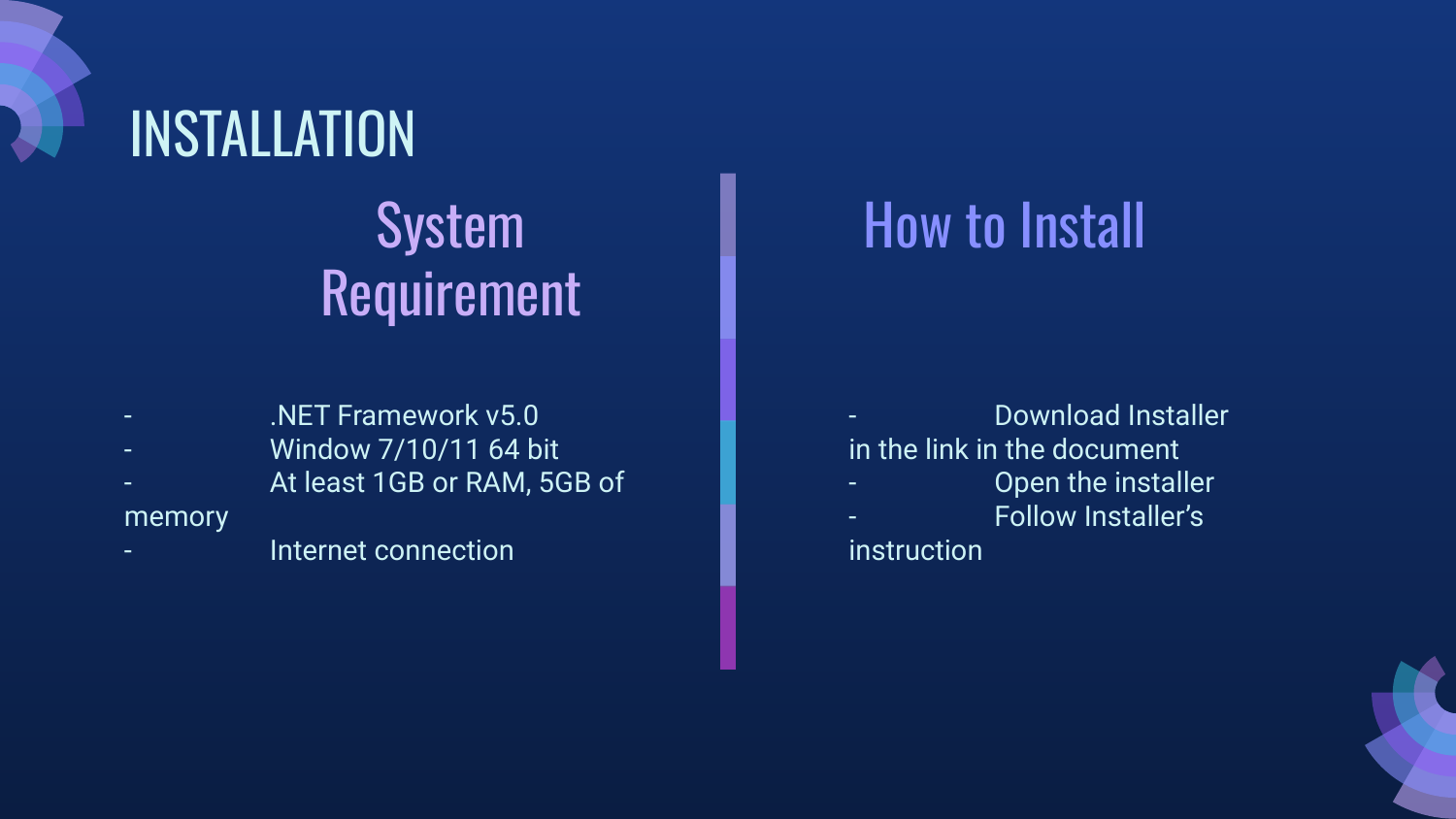

INSTALLATION
System Requirement
# How to Install
-	.NET Framework v5.0
-	Window 7/10/11 64 bit
-	At least 1GB or RAM, 5GB of memory
-	Internet connection

-	Download Installer in the link in the document
-	Open the installer
-	Follow Installer’s instruction